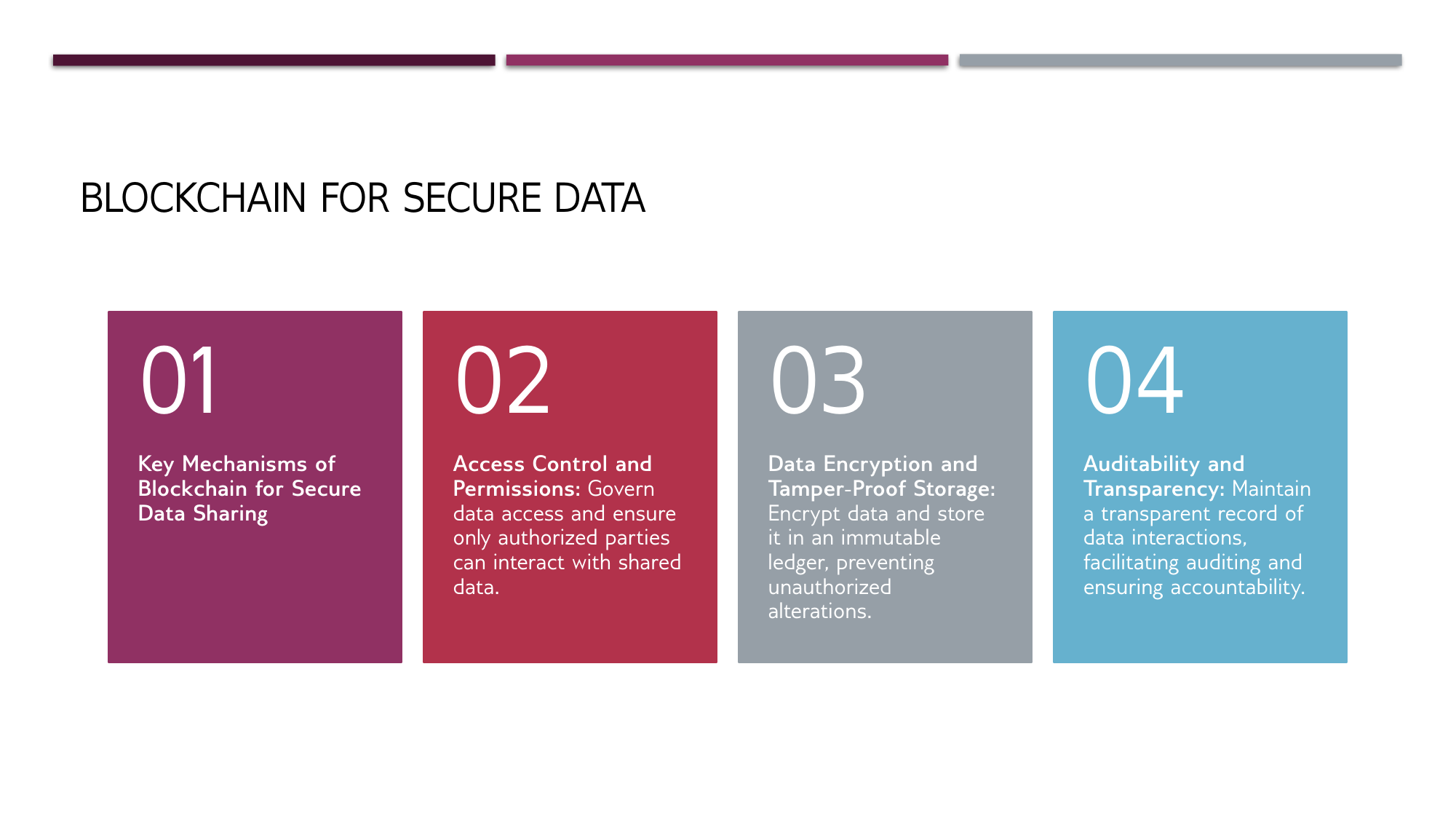

# Blockchain for Secure Data Sharing
Key Mechanisms of Blockchain for Secure Data Sharing
01
Access Control and Permissions: Govern data access and ensure only authorized parties can interact with shared data.
02
Data Encryption and Tamper-Proof Storage: Encrypt data and store it in an immutable ledger, preventing unauthorized alterations.
03
Auditability and Transparency: Maintain a transparent record of data interactions, facilitating auditing and ensuring accountability.
04